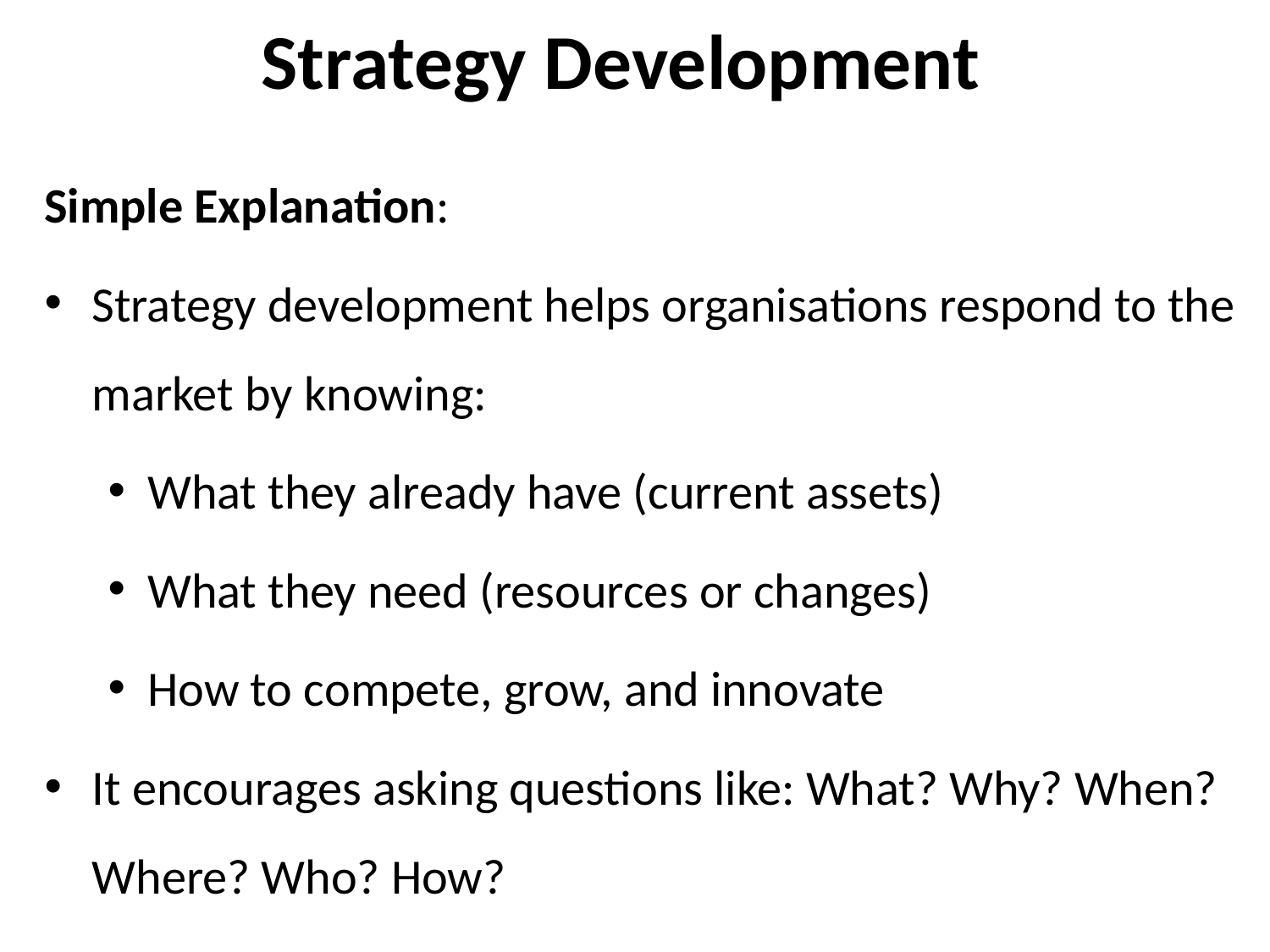

# Strategy Development
Simple Explanation:
Strategy development helps organisations respond to the market by knowing:
What they already have (current assets)
What they need (resources or changes)
How to compete, grow, and innovate
It encourages asking questions like: What? Why? When? Where? Who? How?